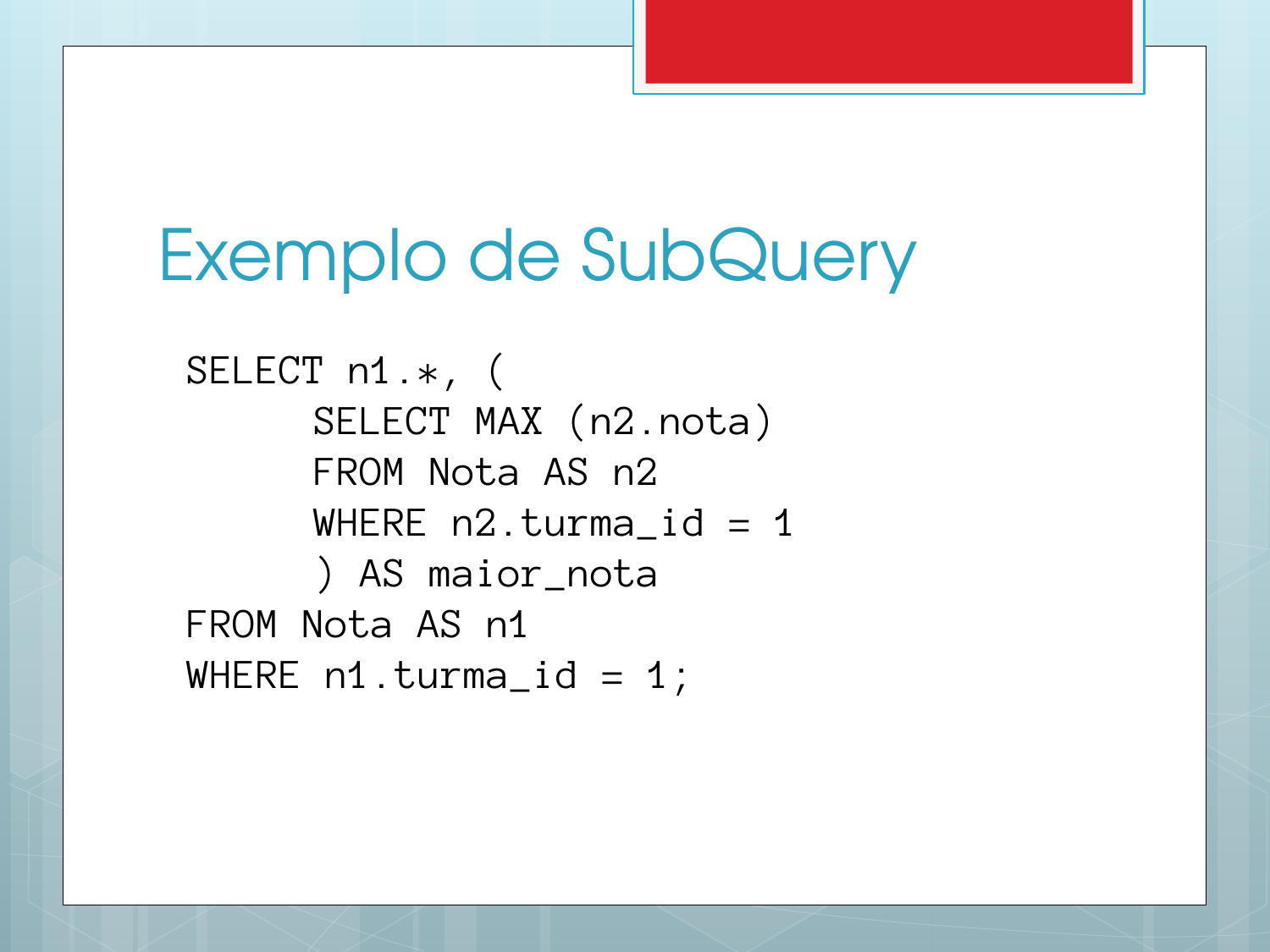

# Exemplo de SubQuery
SELECT n1.*, (
	SELECT MAX (n2.nota)
	FROM Nota AS n2
	WHERE n2.turma_id = 1
	) AS maior_nota
FROM Nota AS n1
WHERE n1.turma_id = 1;